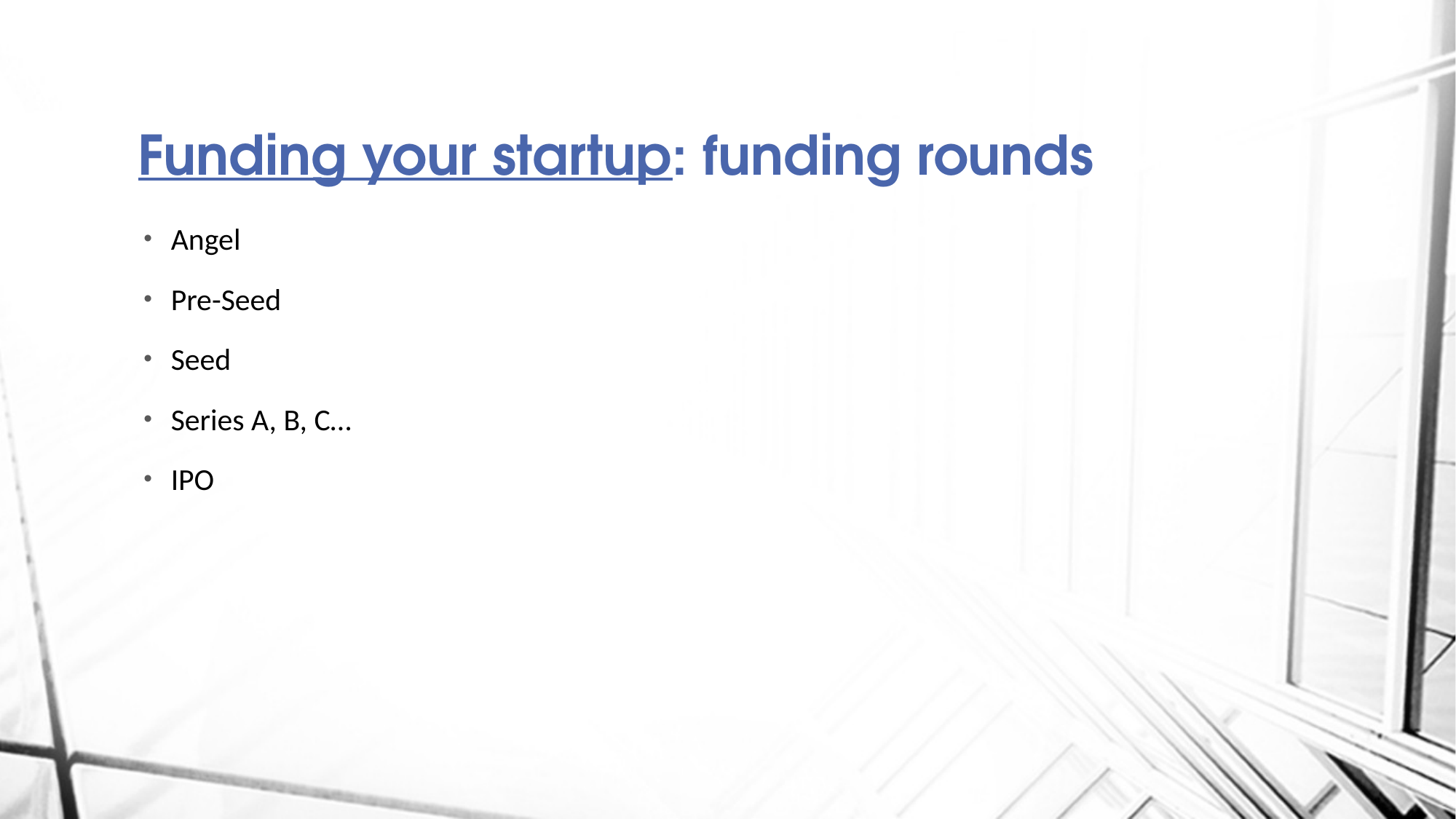

# Funding your startup: funding rounds
Angel
Pre-Seed
Seed
Series A, B, C…
IPO